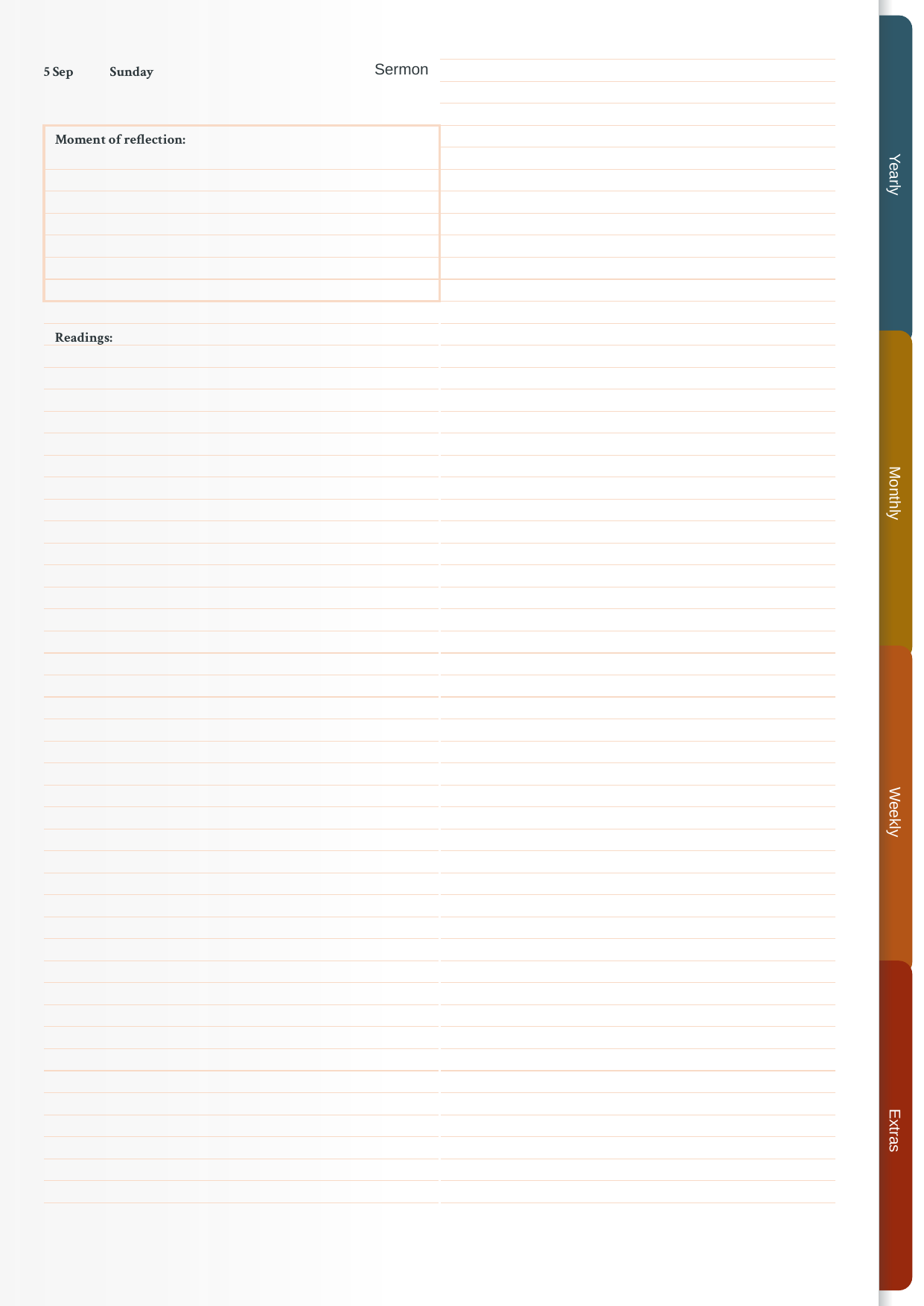

# 5September
Yearly
5 Sep
Sunday
Sermon
Monthly
Weekly
Extras